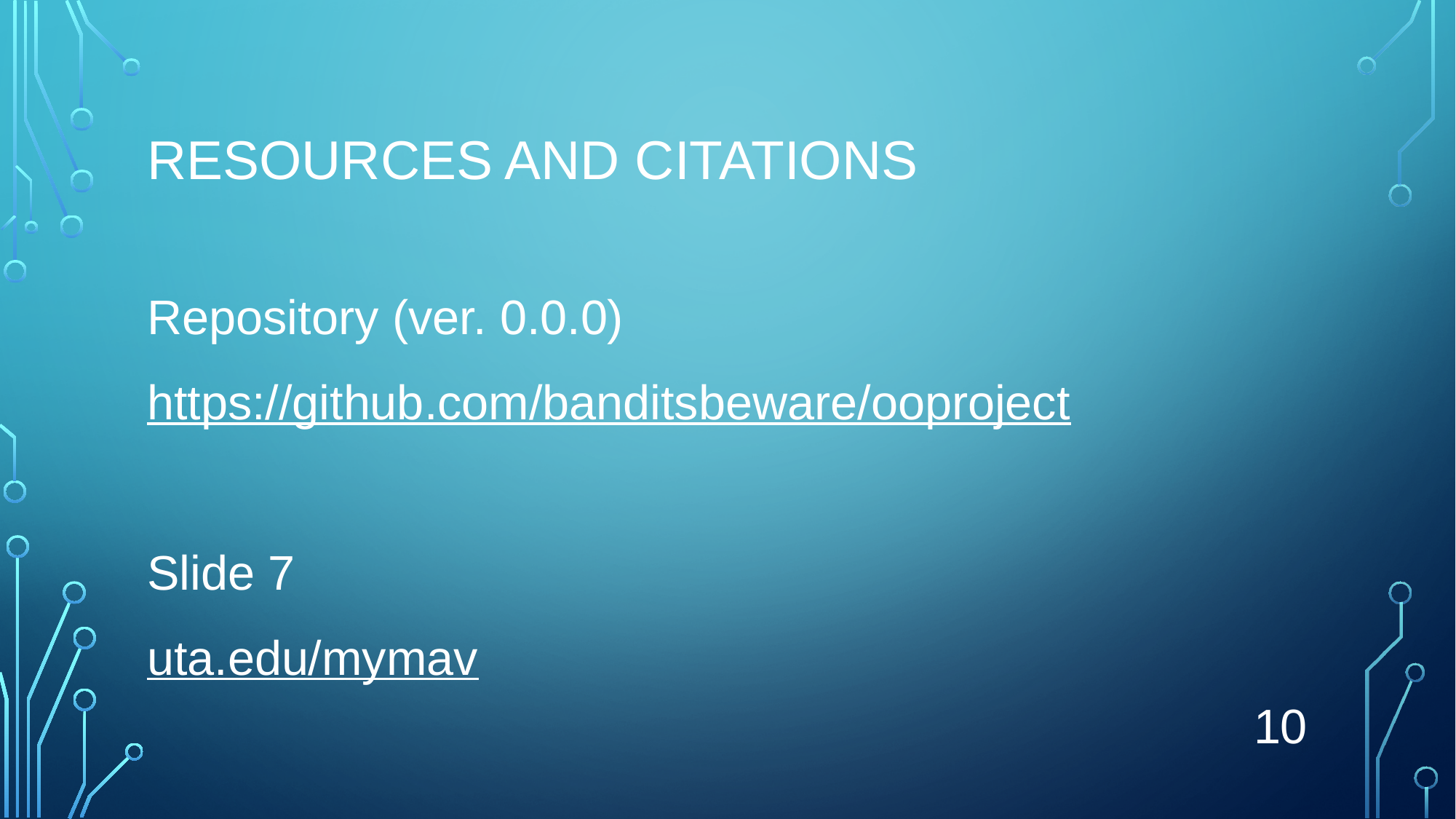

# Resources and Citations
Repository (ver. 0.0.0)
https://github.com/banditsbeware/ooproject

Slide 7
uta.edu/mymav
10